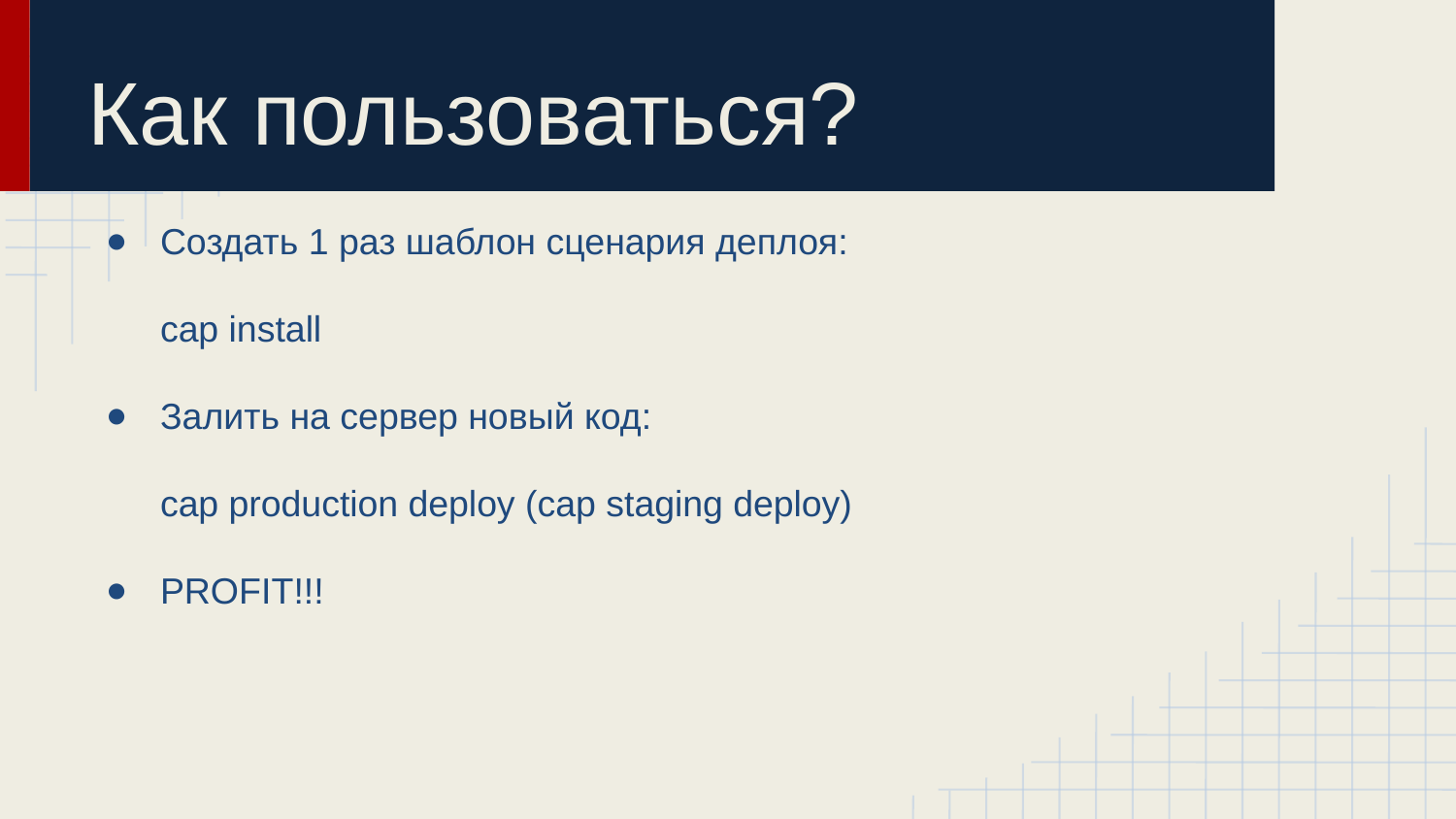

# Как пользоваться?
Создать 1 раз шаблон сценария деплоя:

cap install

Залить на сервер новый код:

cap production deploy (cap staging deploy)

PROFIT!!!